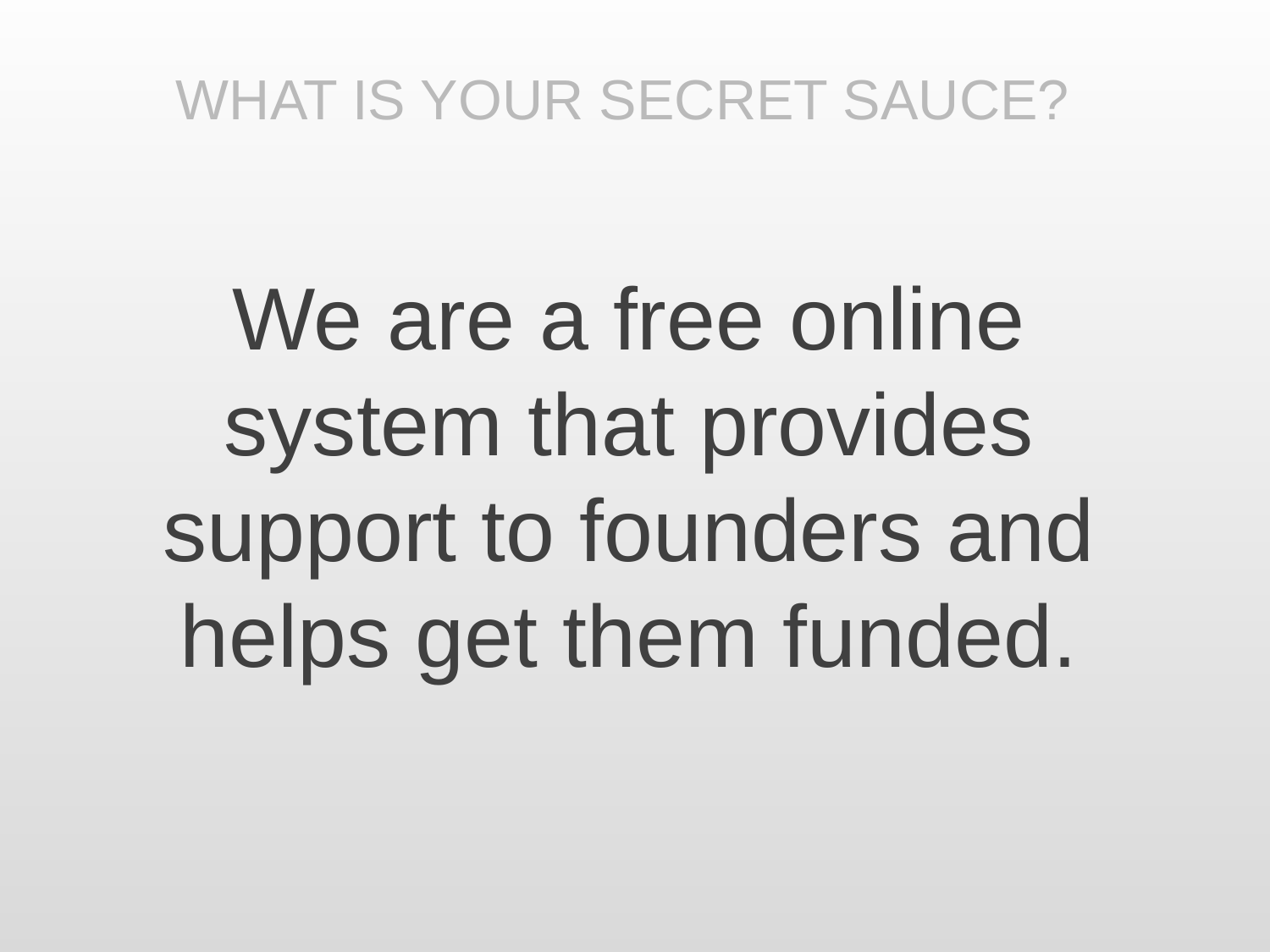

WHAT IS YOUR SECRET SAUCE?
We are a free online system that provides support to founders and helps get them funded.